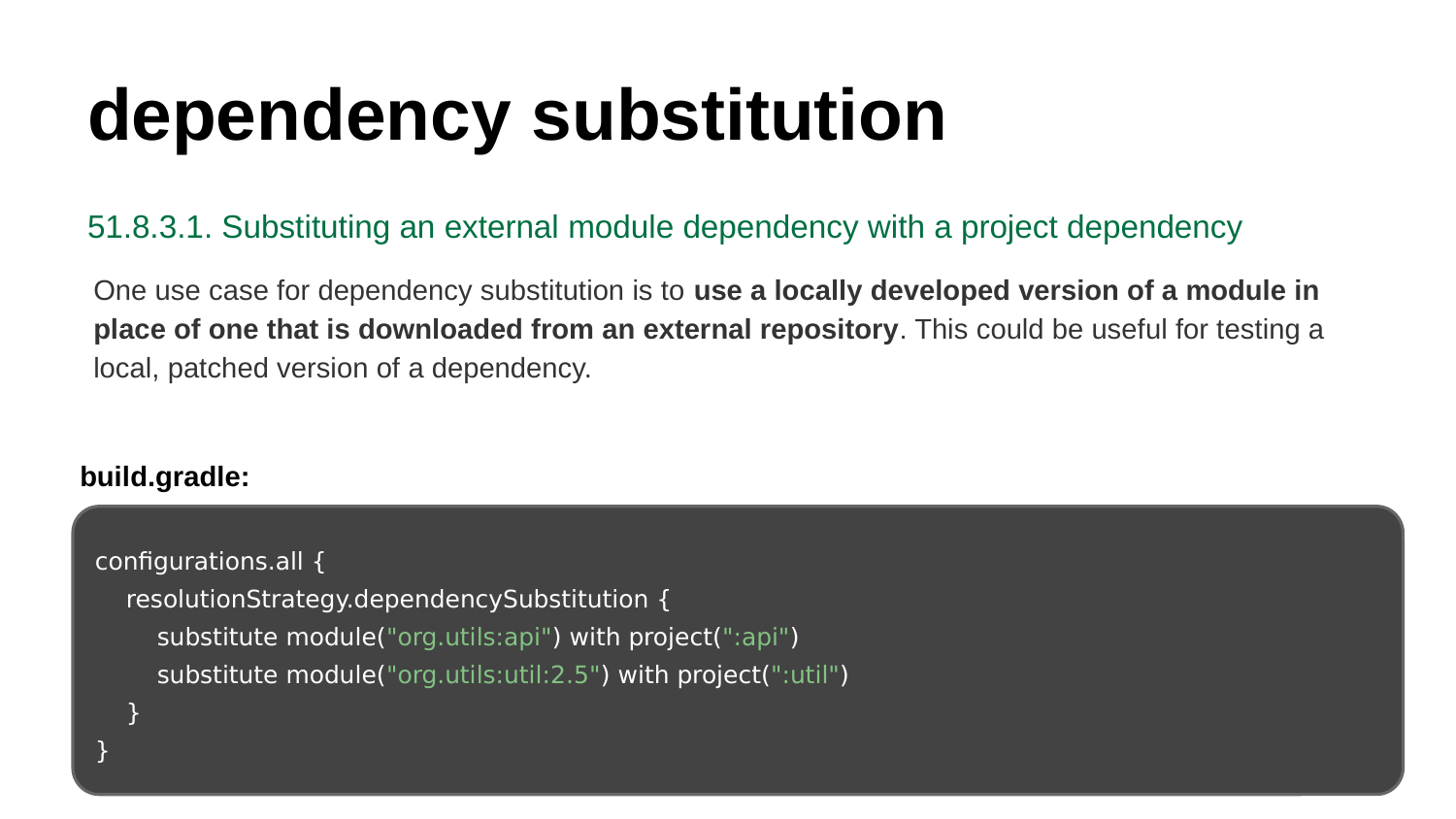

# dependency substitution
51.8.3.1. Substituting an external module dependency with a project dependency
One use case for dependency substitution is to use a locally developed version of a module in place of one that is downloaded from an external repository. This could be useful for testing a local, patched version of a dependency.
build.gradle:
configurations.all {
    resolutionStrategy.dependencySubstitution {
        substitute module("org.utils:api") with project(":api")
        substitute module("org.utils:util:2.5") with project(":util")
    }
}